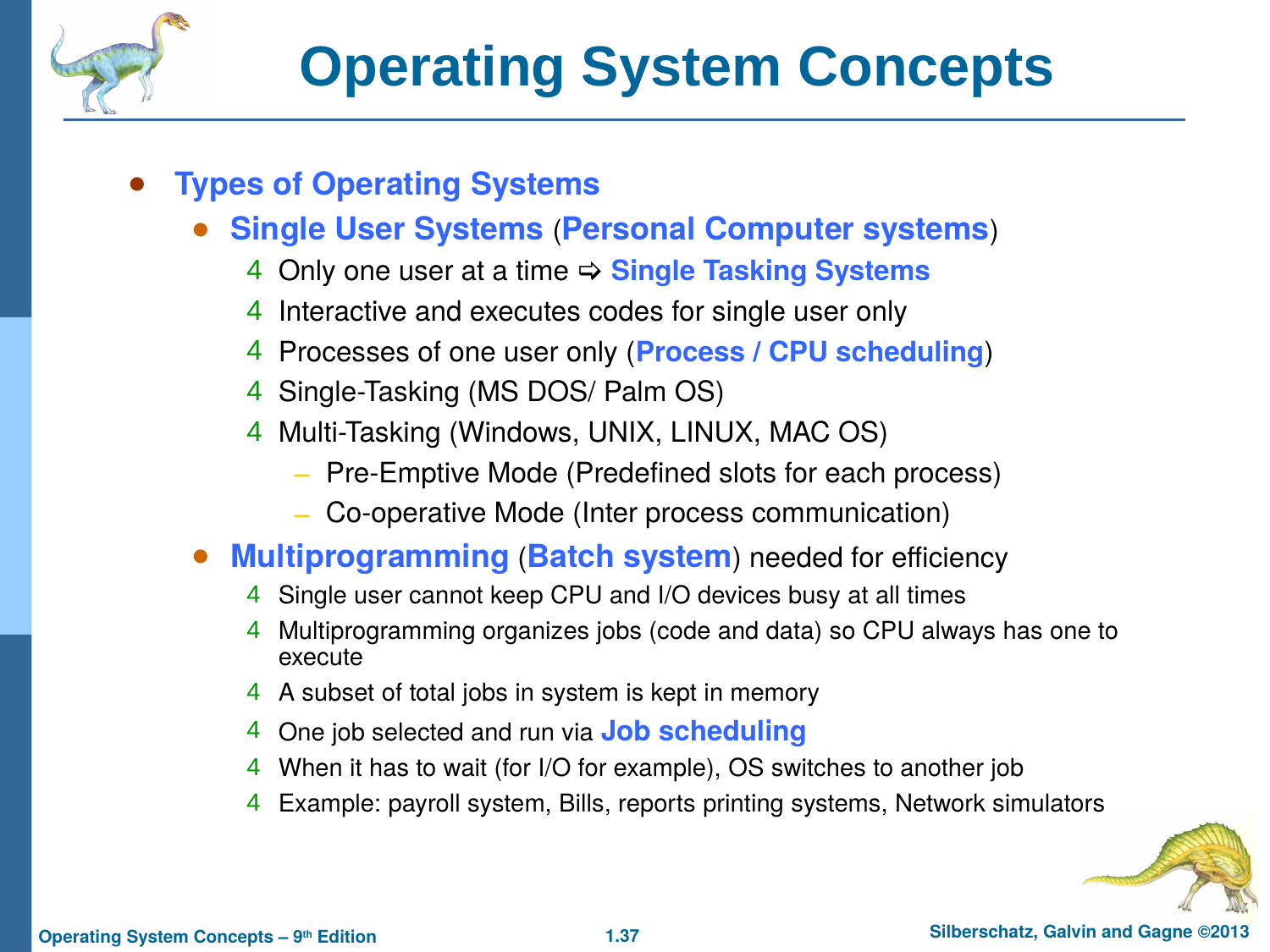

Operating System Concepts

Types of Operating Systems
Single User Systems (Personal Computer systems)
Only one user at a time 🢡 Single Tasking Systems
Interactive and executes codes for single user only
Processes of one user only (Process / CPU scheduling)
Single-Tasking (MS DOS/ Palm OS)
Multi-Tasking (Windows, UNIX, LINUX, MAC OS)
Pre-Emptive Mode (Predefined slots for each process)
Co-operative Mode (Inter process communication)
Multiprogramming (Batch system) needed for efficiency
Single user cannot keep CPU and I/O devices busy at all times
Multiprogramming organizes jobs (code and data) so CPU always has one to execute
A subset of total jobs in system is kept in memory
One job selected and run via Job scheduling
When it has to wait (for I/O for example), OS switches to another job
Example: payroll system, Bills, reports printing systems, Network simulators